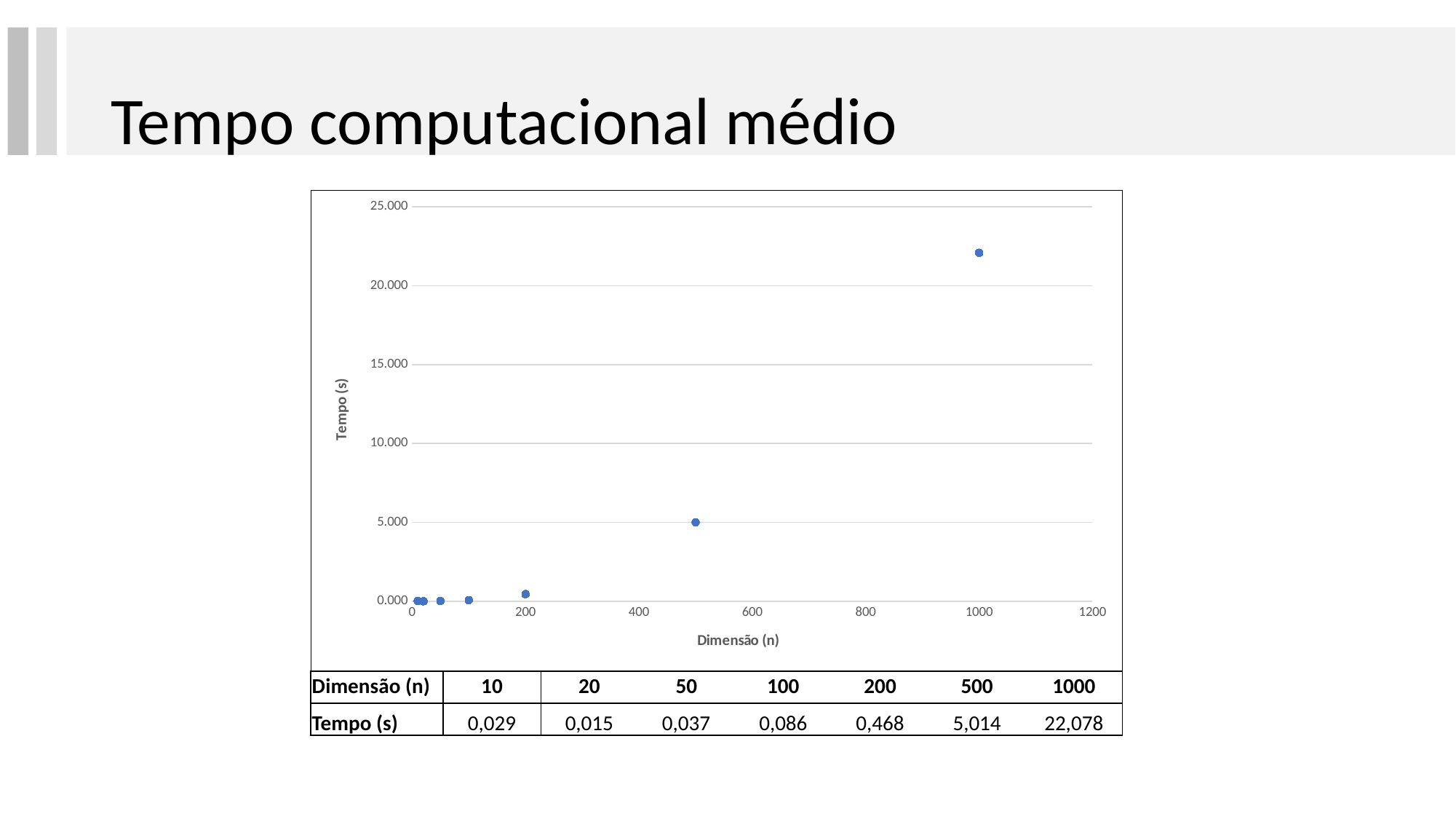

# Tempo computacional médio

### Chart

| Category |  |
|---|---|
| Dimensão (n) | 10 | 20 | 50 | 100 | 200 | 500 | 1000 |
| --- | --- | --- | --- | --- | --- | --- | --- |
| Tempo (s) | 0,029 | 0,015 | 0,037 | 0,086 | 0,468 | 5,014 | 22,078 |